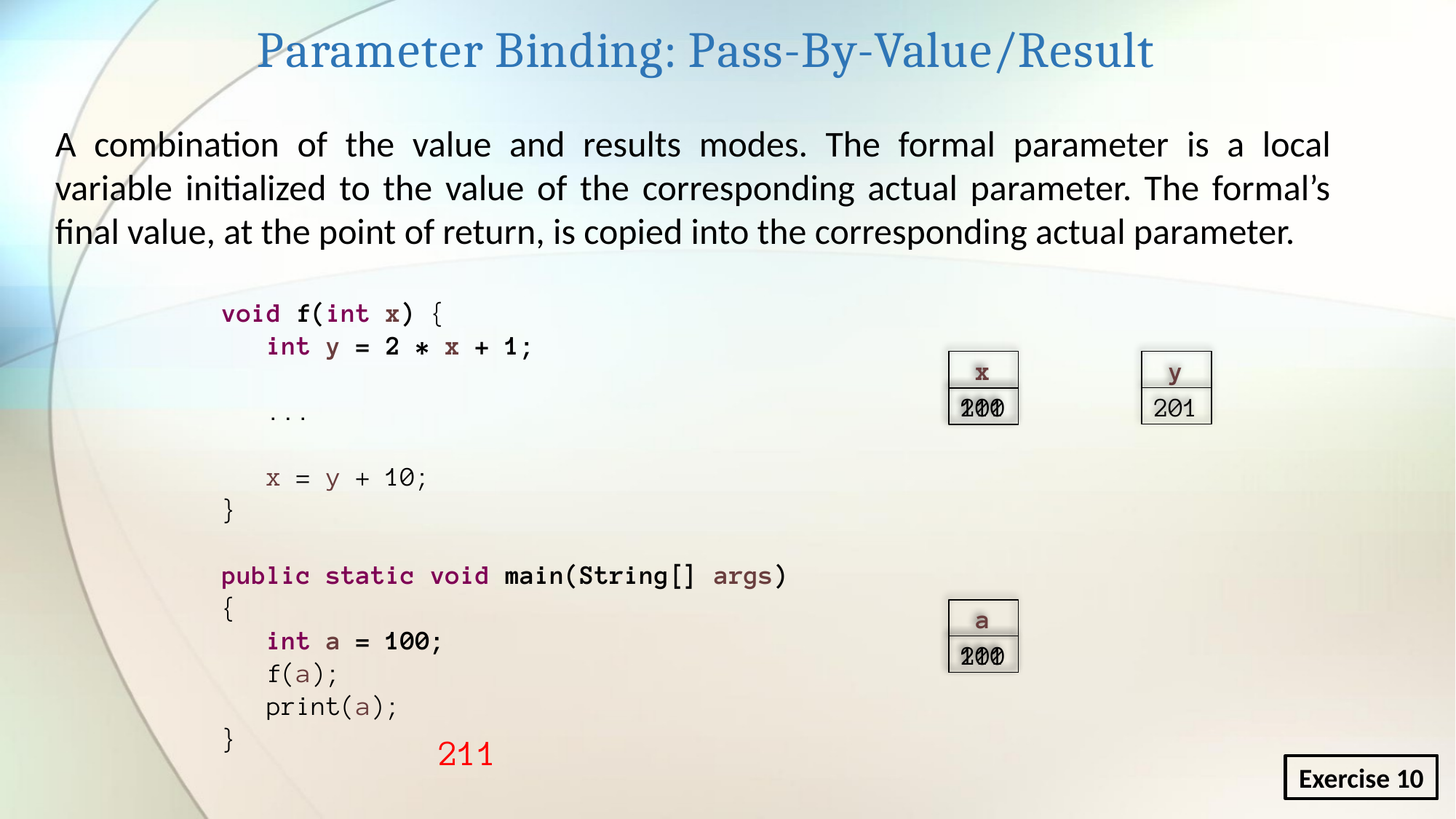

Parameter Binding: Pass-By-Value/Result
A combination of the value and results modes. The formal parameter is a local variable initialized to the value of the corresponding actual parameter. The formal’s final value, at the point of return, is copied into the corresponding actual parameter.
void f(int x) {
   int y = 2 * x + 1;

   ...

   x = y + 10;
}

public static void main(String[] args)
{
   int a = 100;
   f(a);
   print(a);
}
x
y
100
201
211
a
100
211
211
Exercise 10